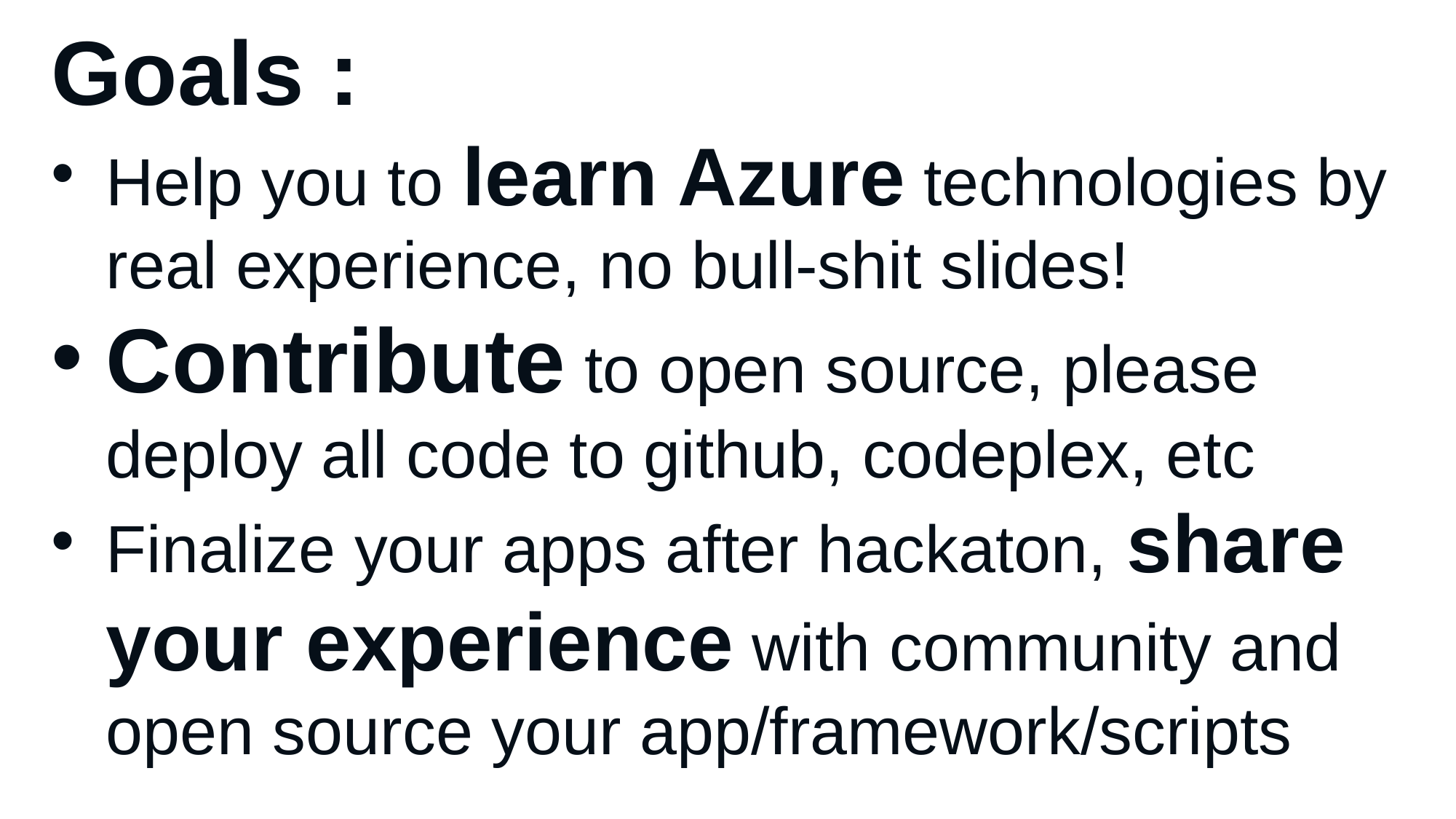

Goals :
Help you to learn Azure technologies by real experience, no bull-shit slides!
Contribute to open source, please deploy all code to github, codeplex, etc
Finalize your apps after hackaton, share  your experience with community and open source your app/framework/scripts